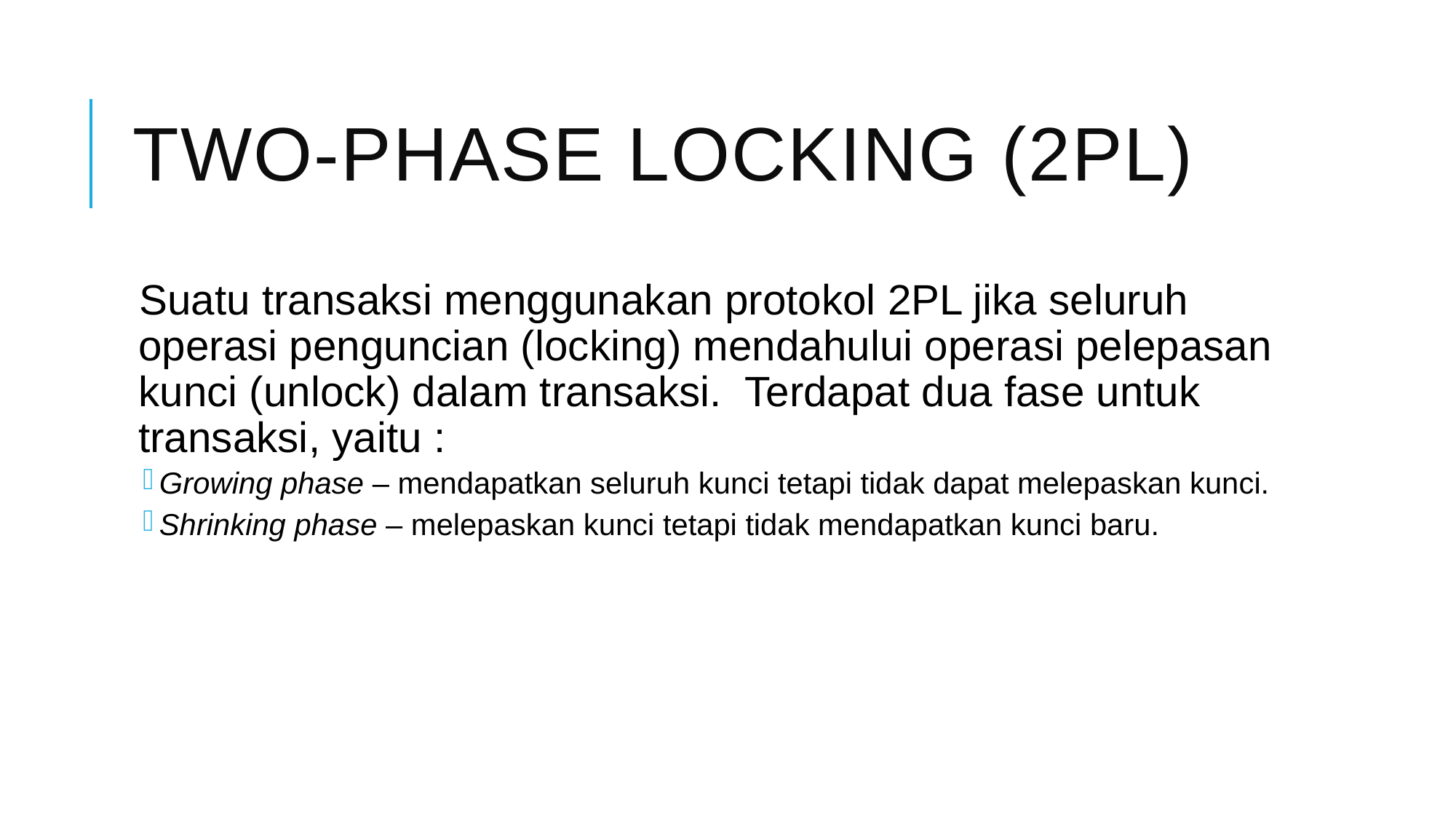

# Two-Phase Locking (2PL)
Suatu transaksi menggunakan protokol 2PL jika seluruh operasi penguncian (locking) mendahului operasi pelepasan kunci (unlock) dalam transaksi.  Terdapat dua fase untuk transaksi, yaitu :
Growing phase – mendapatkan seluruh kunci tetapi tidak dapat melepaskan kunci.
Shrinking phase – melepaskan kunci tetapi tidak mendapatkan kunci baru.